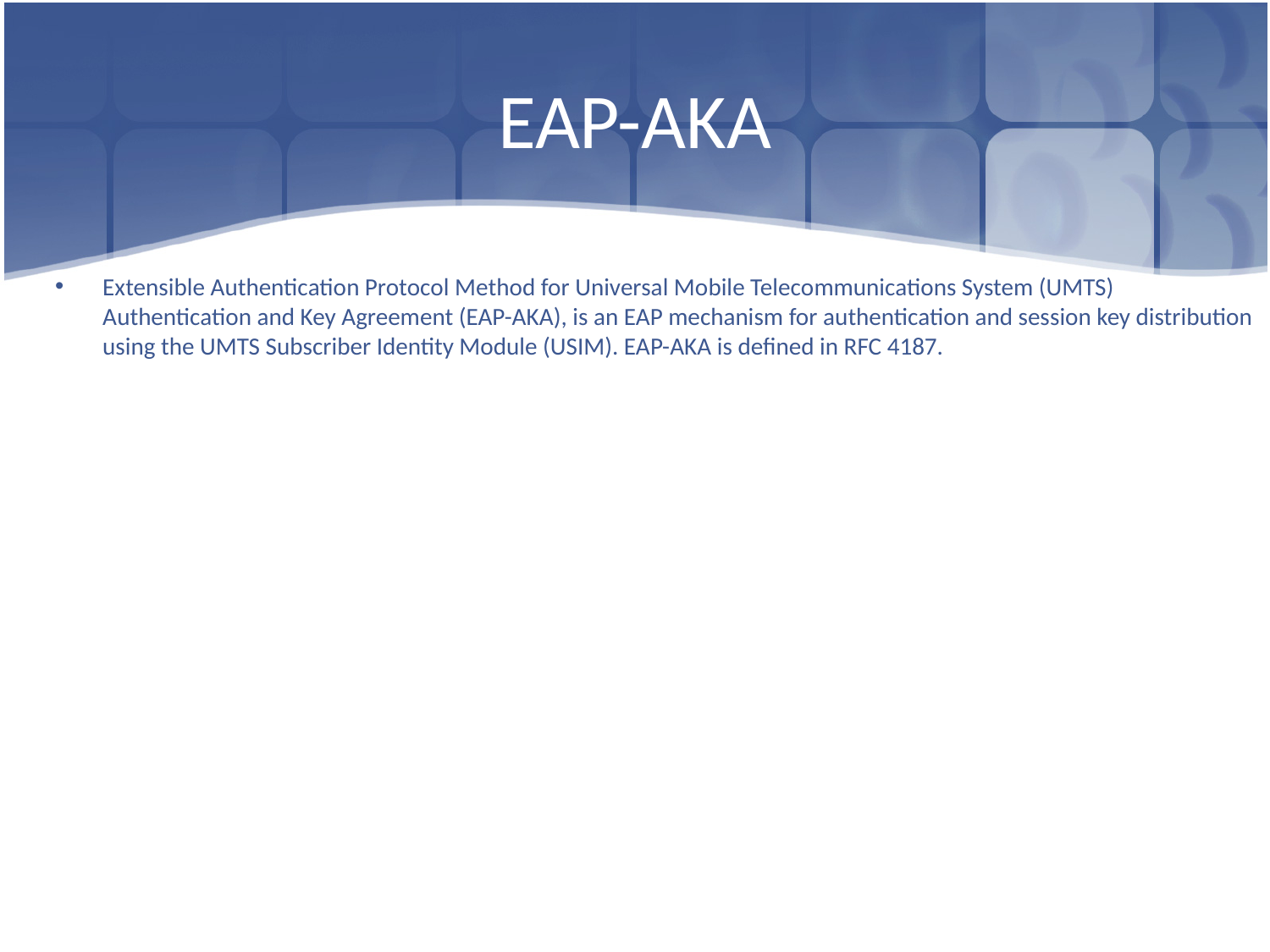

# EAP-AKA
Extensible Authentication Protocol Method for Universal Mobile Telecommunications System (UMTS) Authentication and Key Agreement (EAP-AKA), is an EAP mechanism for authentication and session key distribution using the UMTS Subscriber Identity Module (USIM). EAP-AKA is defined in RFC 4187.